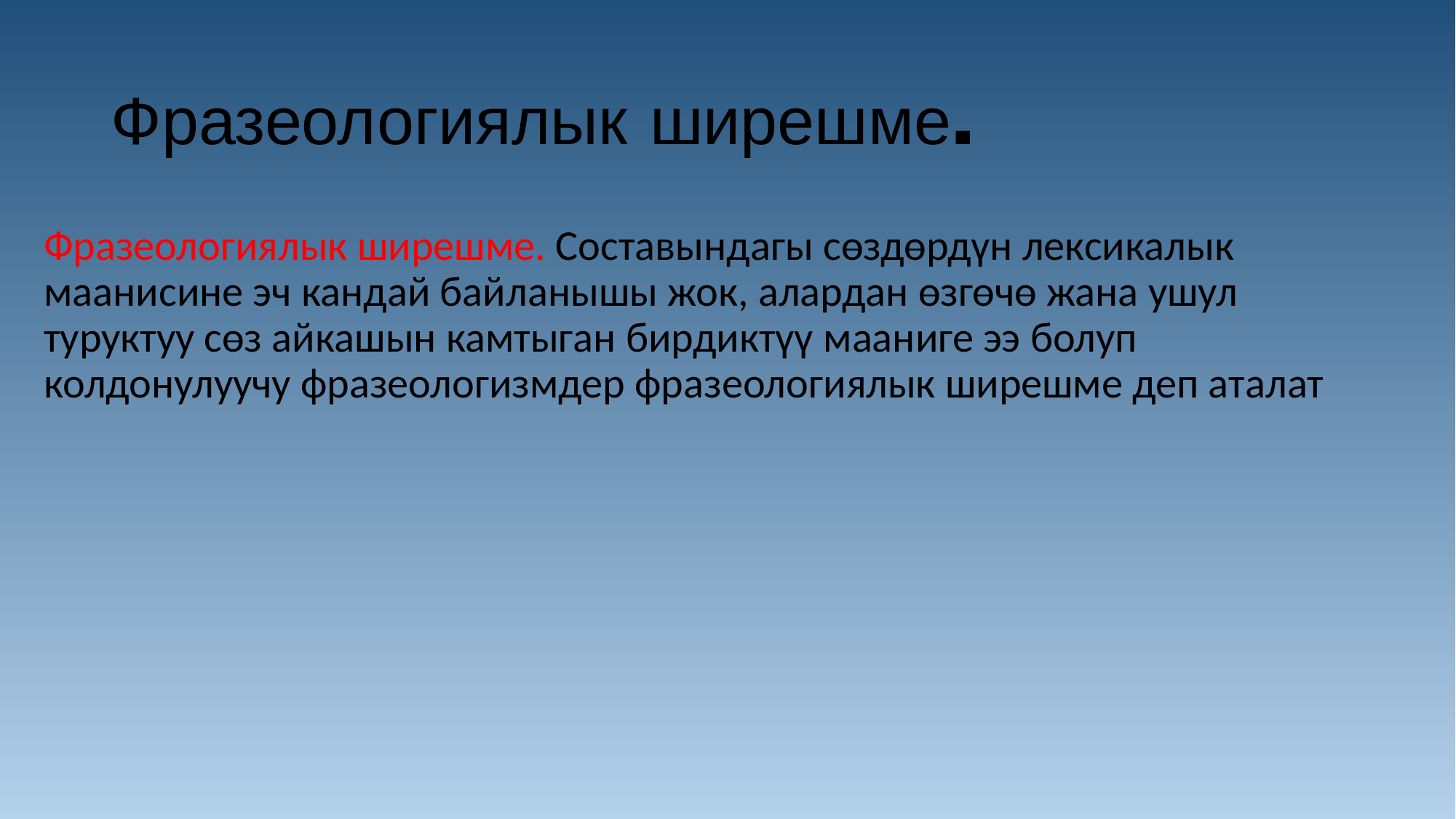

# Фразеологиялык ширешме.
Фразеологиялык ширешме. Составындагы сөздөрдүн лексикалык маанисине эч кандай байланышы жок, алардан өзгөчө жана ушул туруктуу сөз айкашын камтыган бирдиктүү мааниге ээ болуп колдонулуучу фразеологизмдер фразеологиялык ширешме деп аталат